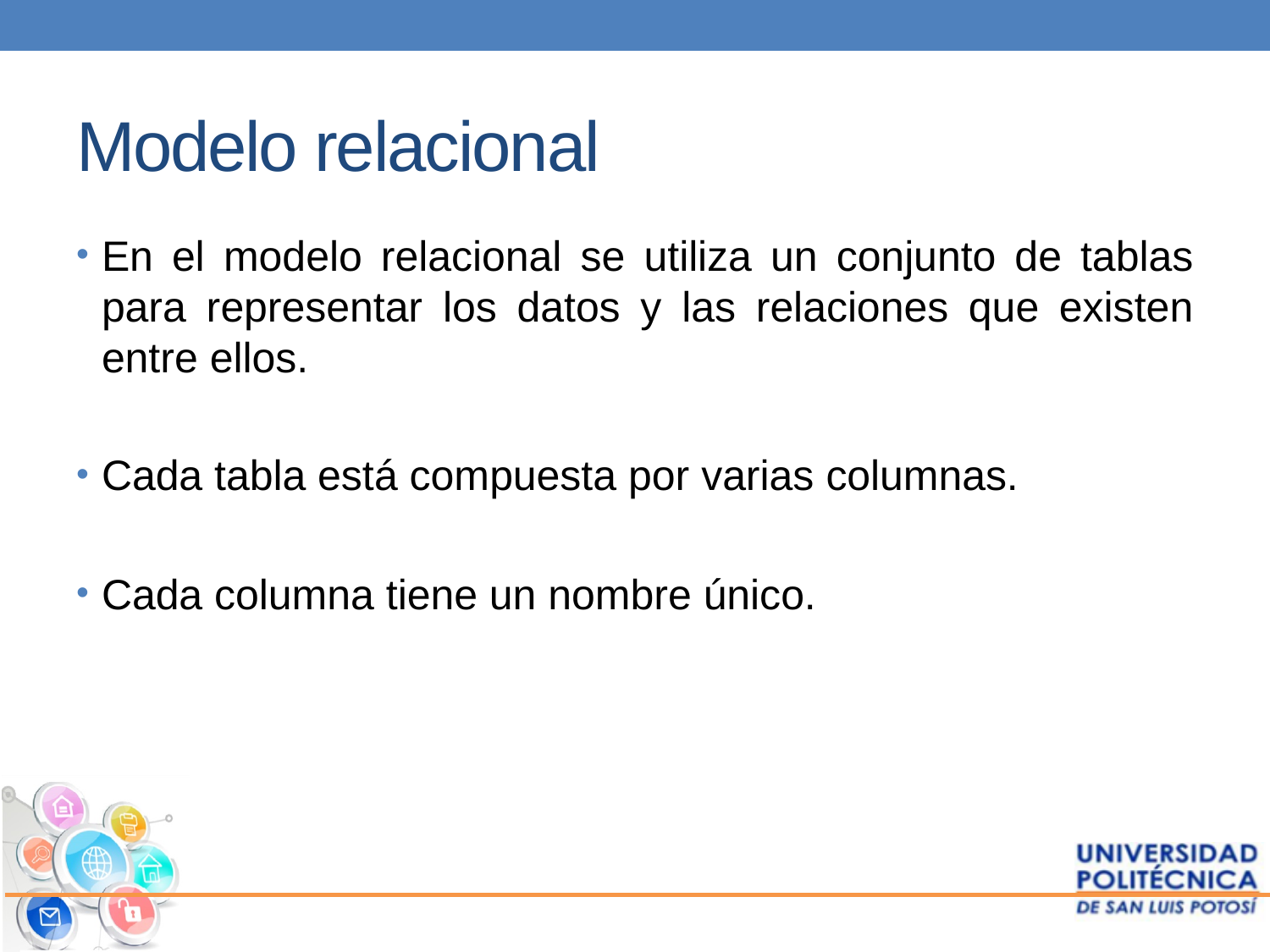

# Modelo relacional
En el modelo relacional se utiliza un conjunto de tablas para representar los datos y las relaciones que existen entre ellos.

Cada tabla está compuesta por varias columnas.

Cada columna tiene un nombre único.